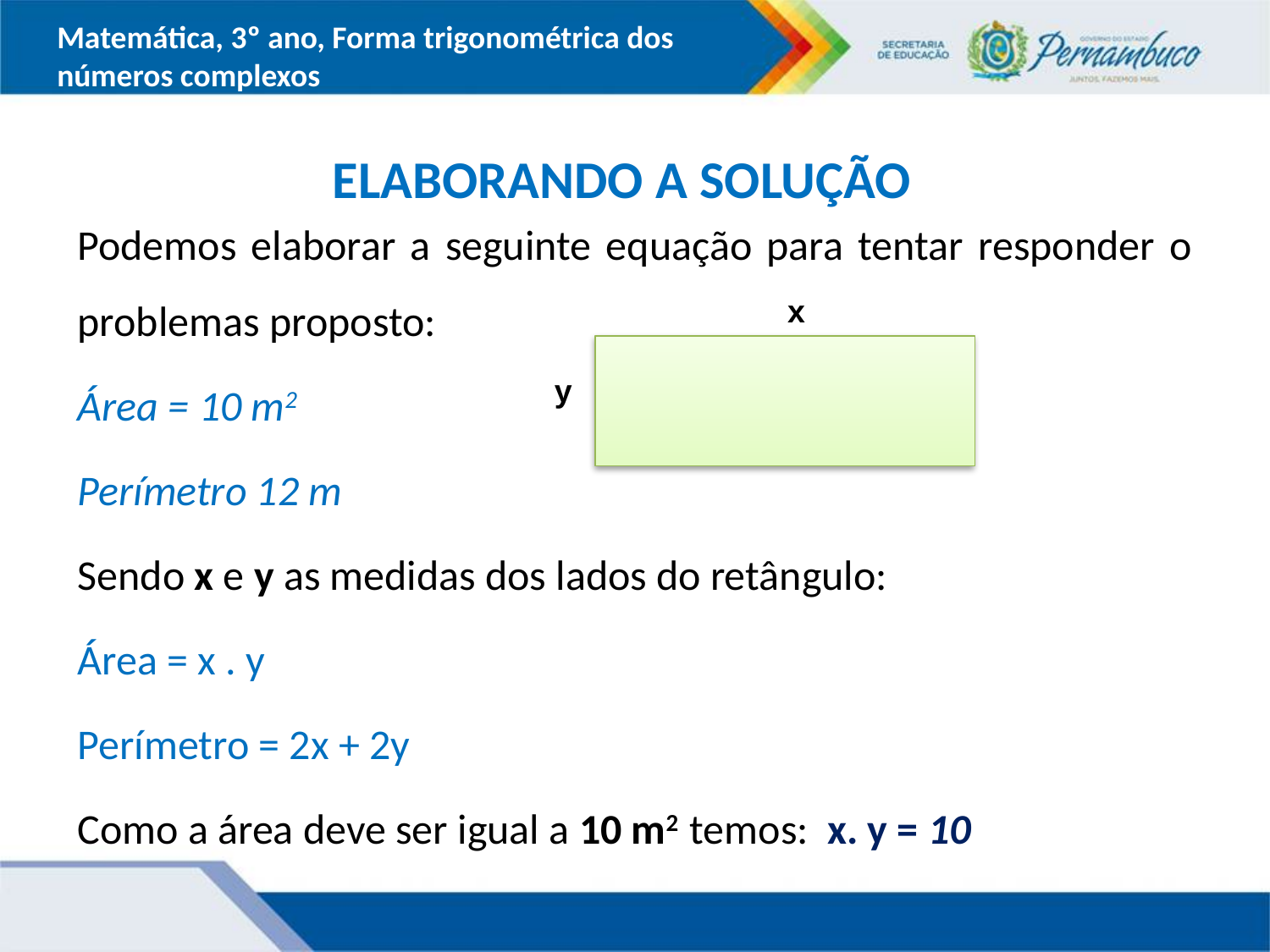

Matemática, 3º ano, Forma trigonométrica dos números complexos

ELABORANDO A SOLUÇÃO
Podemos elaborar a seguinte equação para tentar responder o problemas proposto:
Área = 10 m2
Perímetro 12 m
Sendo x e y as medidas dos lados do retângulo:
Área = x . y
Perímetro = 2x + 2y
Como a área deve ser igual a 10 m2  temos:  x. y = 10

x

y